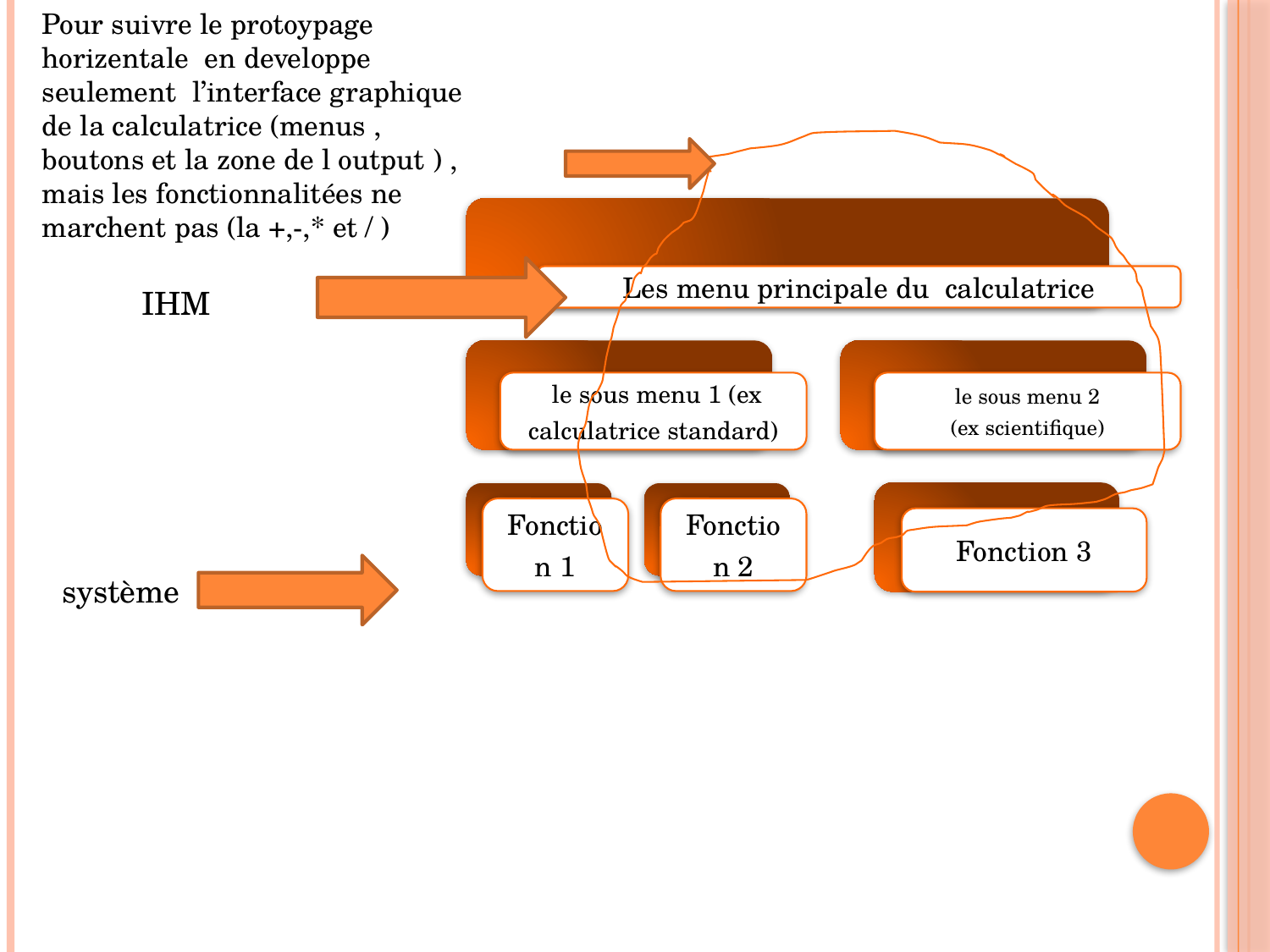

Pour suivre le protoypage horizentale  en developpe seulement  l’interface graphique de la calculatrice (menus , boutons et la zone de l output ) , mais les fonctionnalitées ne marchent pas (la +,-,* et / )

 le sous menu 1 (ex calculatrice standard)
Fonction 1
Fonction 2
le sous menu 2
(ex scientifique)
Fonction 3
Les menu principale du  calculatrice

IHM

système